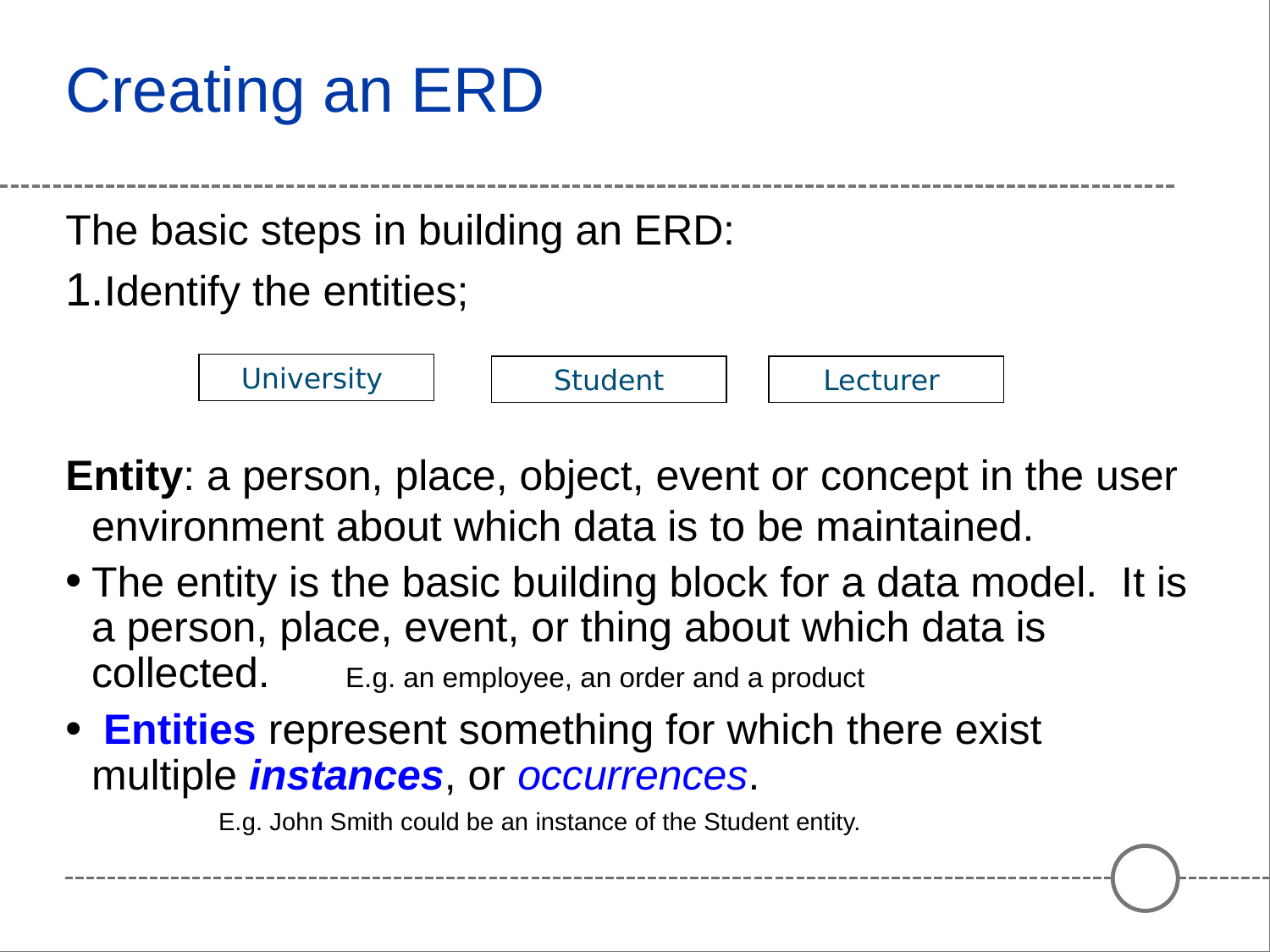

# Creating an ERD
The basic steps in building an ERD:
Identify the entities;

Entity: a person, place, object, event or concept in the user environment about which data is to be maintained.
The entity is the basic building block for a data model.  It is a person, place, event, or thing about which data is collected. 	E.g. an employee, an order and a product
 Entities represent something for which there exist multiple instances, or occurrences.
    	E.g. John Smith could be an instance of the Student entity.

University
Student
Lecturer